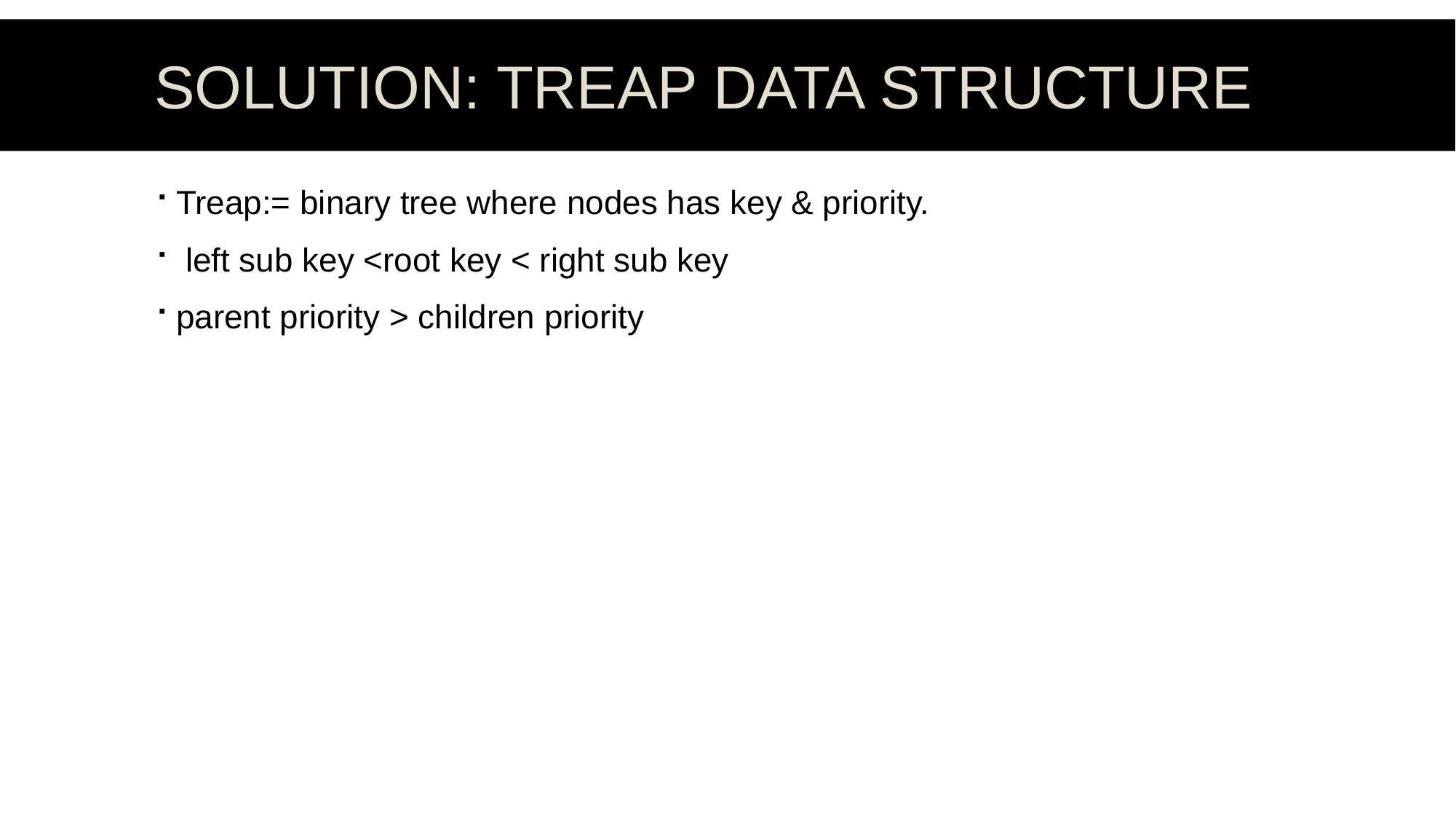

# Solution: Treap data structure
Treap:= binary tree where nodes has key & priority.
 left sub key <root key < right sub key
parent priority > children priority